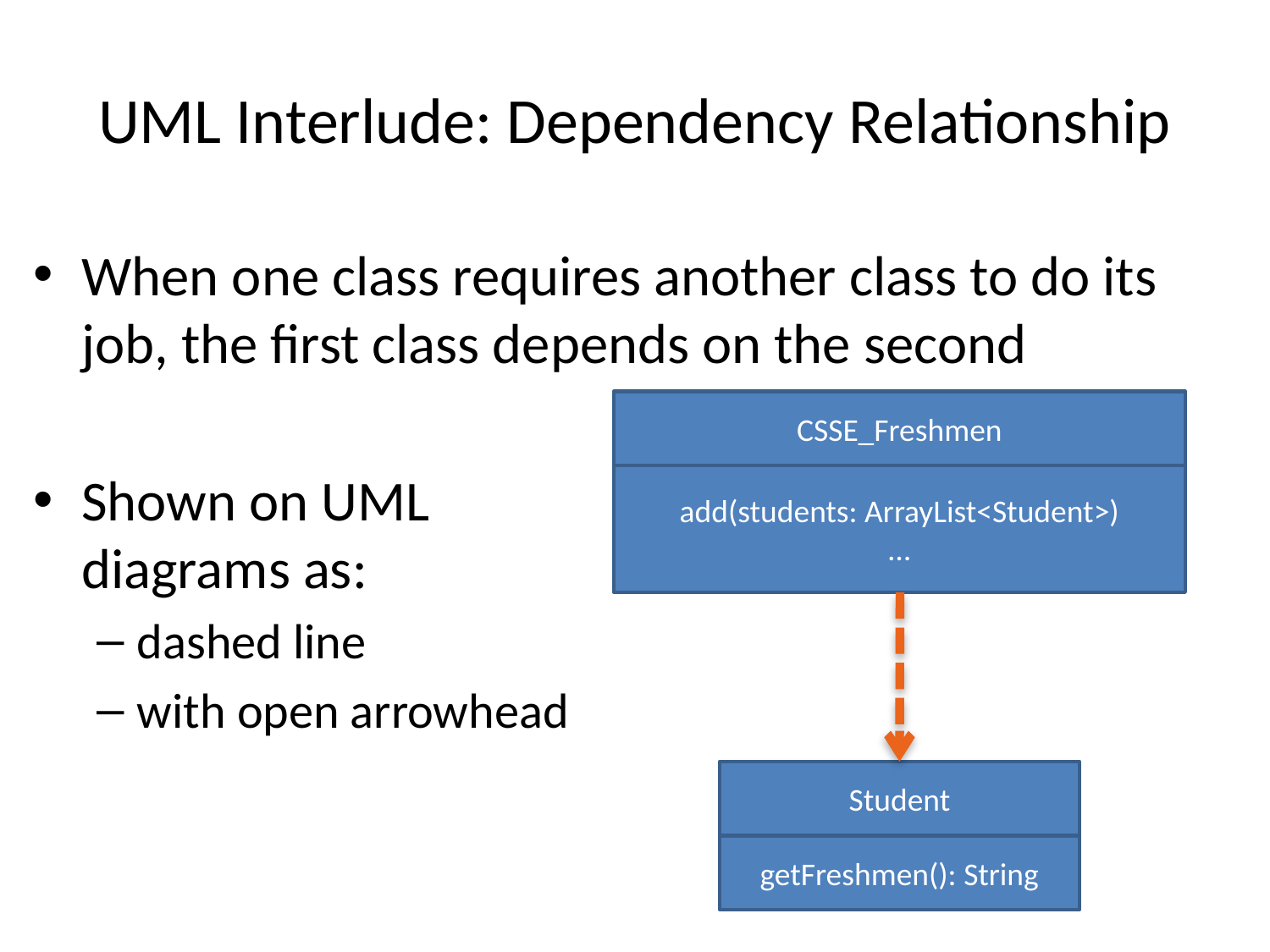

# UML Interlude: Dependency Relationship
When one class requires another class to do its job, the first class depends on the second

Shown on UML
diagrams as:
dashed line
with open arrowhead

CSSE_Freshmen
add(students: ArrayList<Student>)
…
Student
getFreshmen(): String